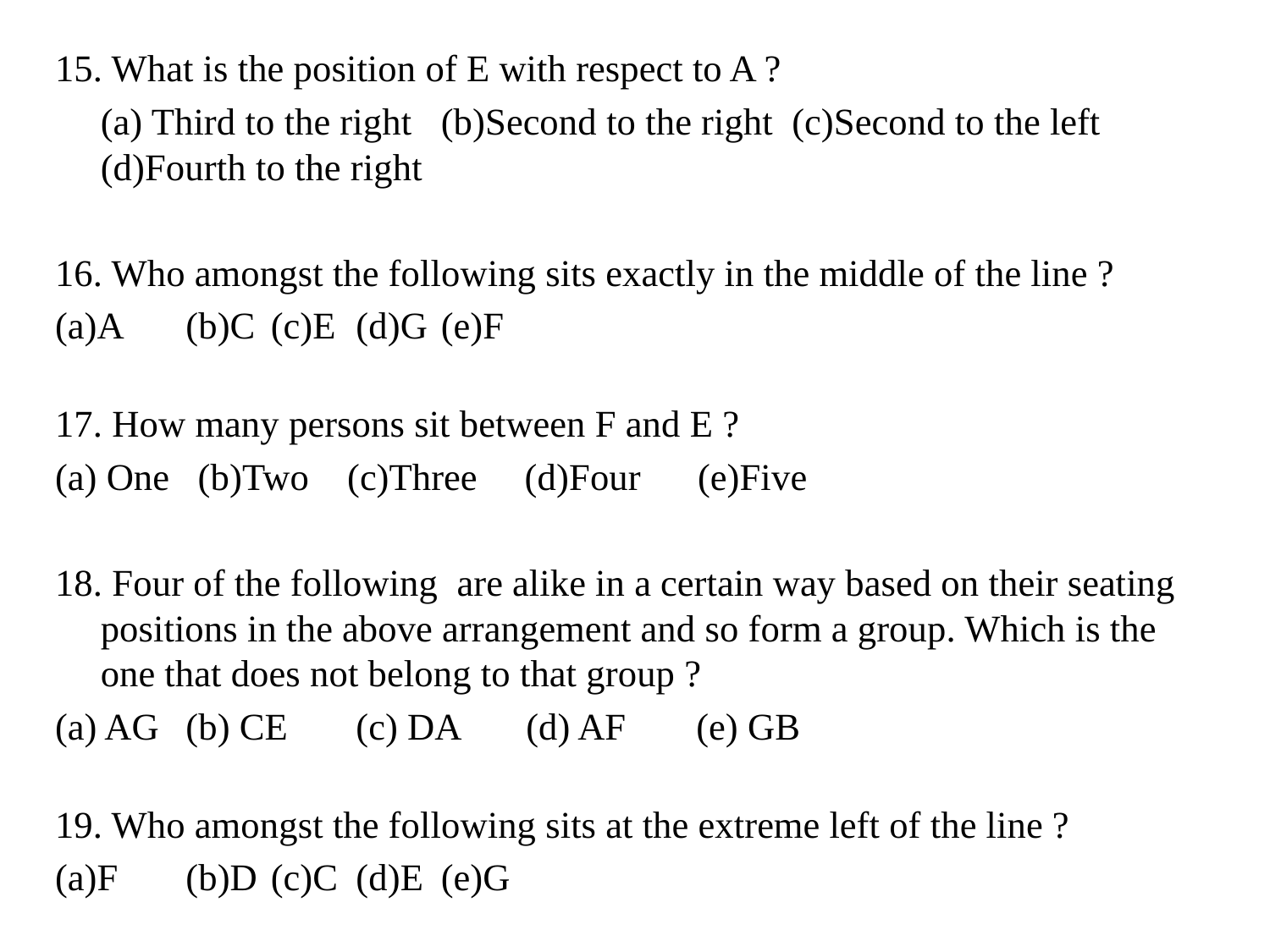

15. What is the position of E with respect to A ?
	(a) Third to the right 	(b)Second to the right  (c)Second to the left          (d)Fourth to the right

16. Who amongst the following sits exactly in the middle of the line ?
(a)A 	(b)C 	(c)E 	(d)G 	(e)F
17. How many persons sit between F and E ?
(a) One   (b)Two    (c)Three     (d)Four      (e)Five

18. Four of the following  are alike in a certain way based on their seating positions in the above arrangement and so form a group. Which is the one that does not belong to that group ?
(a) AG 	(b) CE 	(c) DA 	(d) AF 	(e) GB
19. Who amongst the following sits at the extreme left of the line ?
(a)F 	(b)D 	(c)C 	(d)E 	(e)G